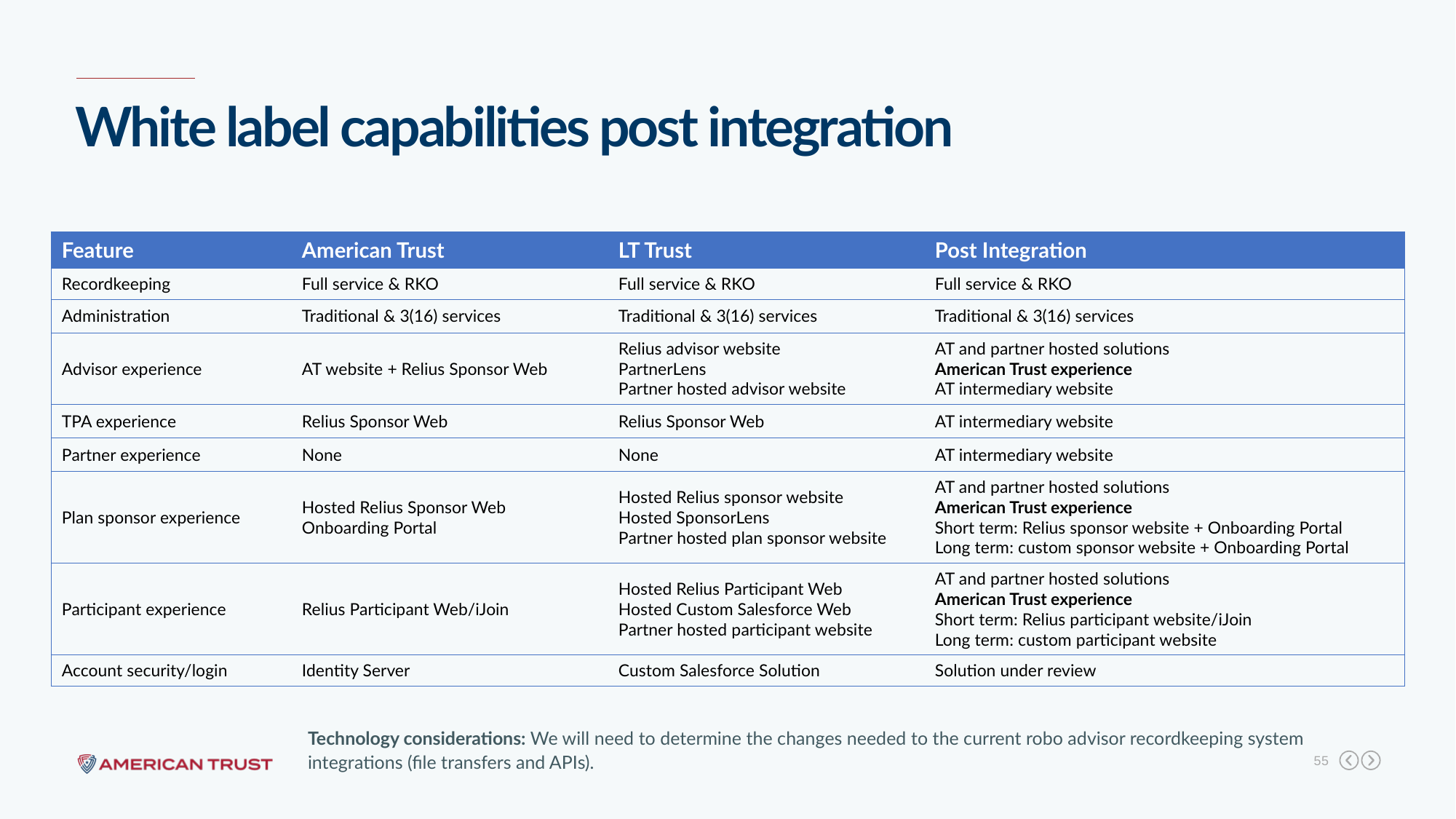

White label capabilities post integration
| Feature | American Trust | LT Trust | Post Integration |
| --- | --- | --- | --- |
| Recordkeeping | Full service & RKO | Full service & RKO | Full service & RKO |
| Administration | Traditional & 3(16) services | Traditional & 3(16) services | Traditional & 3(16) services |
| Advisor experience | AT website + Relius Sponsor Web | Relius advisor website PartnerLens Partner hosted advisor website | AT and partner hosted solutions American Trust experience AT intermediary website |
| TPA experience | Relius Sponsor Web | Relius Sponsor Web | AT intermediary website |
| Partner experience | None | None | AT intermediary website |
| Plan sponsor experience | Hosted Relius Sponsor Web Onboarding Portal | Hosted Relius sponsor website Hosted SponsorLens Partner hosted plan sponsor website | AT and partner hosted solutions American Trust experience Short term: Relius sponsor website + Onboarding Portal Long term: custom sponsor website + Onboarding Portal |
| Participant experience | Relius Participant Web/iJoin | Hosted Relius Participant Web Hosted Custom Salesforce Web Partner hosted participant website | AT and partner hosted solutions American Trust experience Short term: Relius participant website/iJoin Long term: custom participant website |
| Account security/login | Identity Server | Custom Salesforce Solution | Solution under review |
Technology considerations: We will need to determine the changes needed to the current robo advisor recordkeeping system integrations (file transfers and APIs).